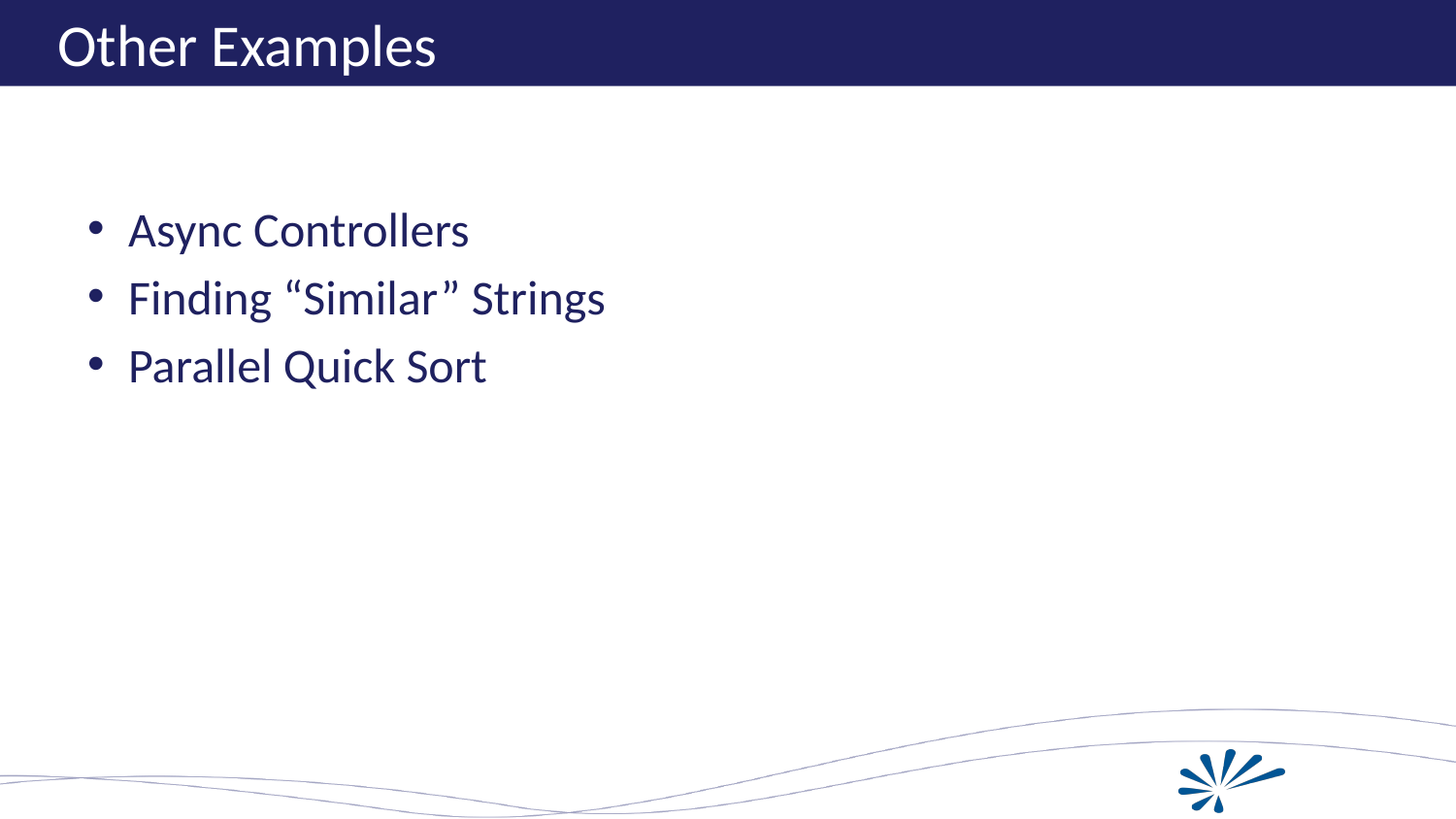

# Other Examples
Async Controllers
Finding “Similar” Strings
Parallel Quick Sort